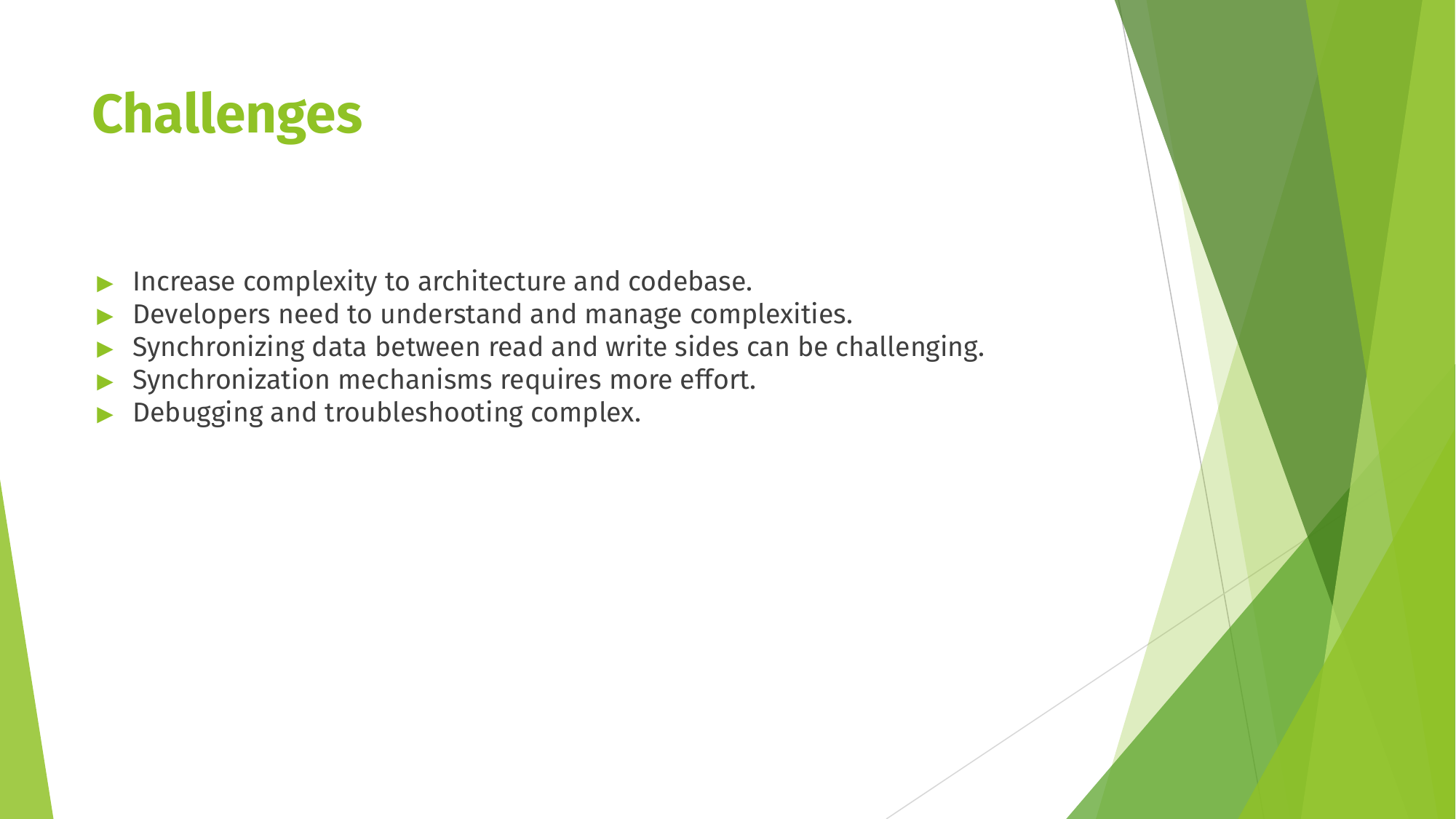

# Challenges
Increase complexity to architecture and codebase.
Developers need to understand and manage complexities.
Synchronizing data between read and write sides can be challenging.
Synchronization mechanisms requires more effort.
Debugging and troubleshooting complex.